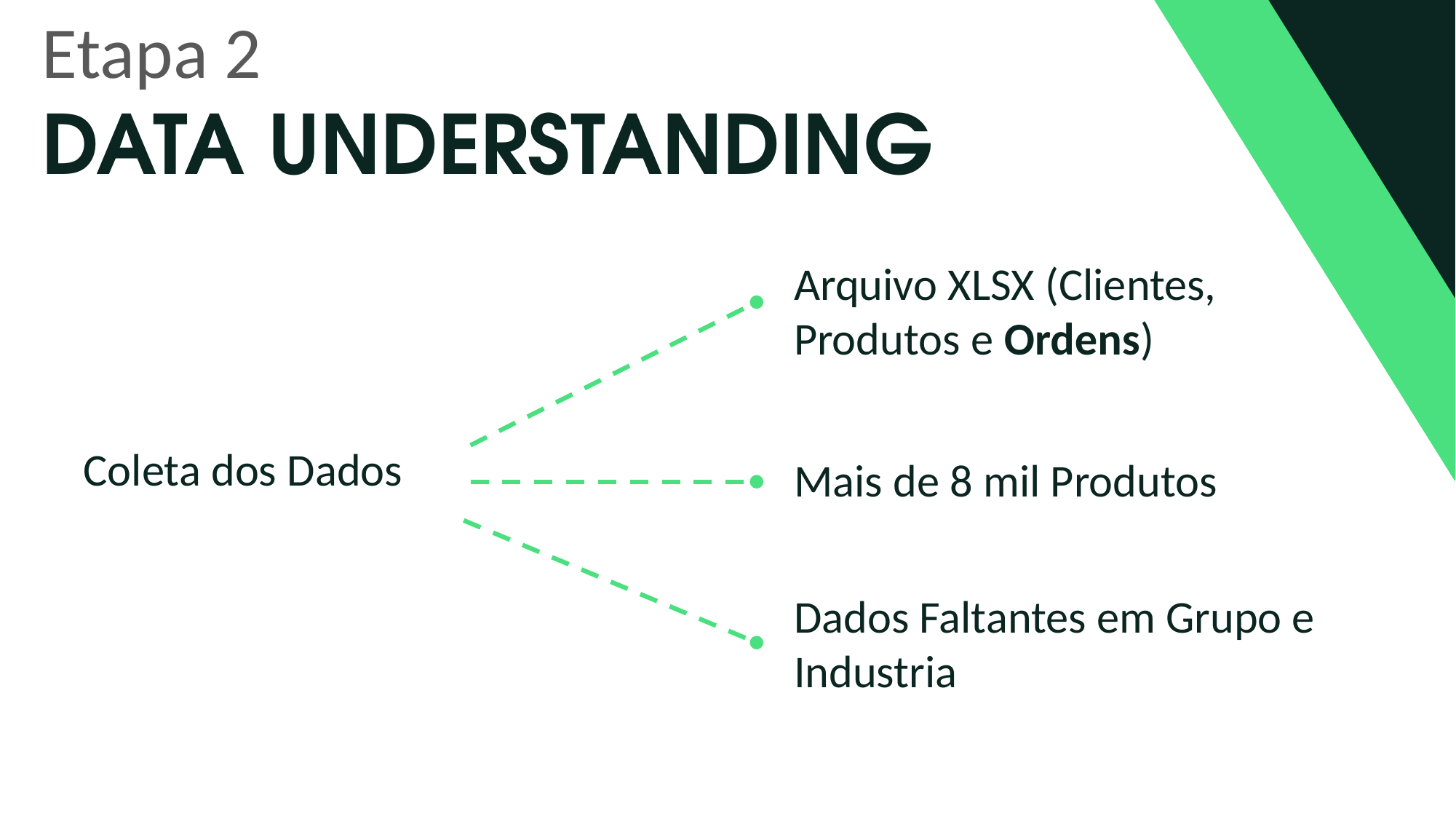

Etapa 2
DATA UNDERSTANDING

Arquivo XLSX (Clientes, Produtos e Ordens)
Coleta dos Dados
Mais de 8 mil Produtos
Dados Faltantes em Grupo e Industria